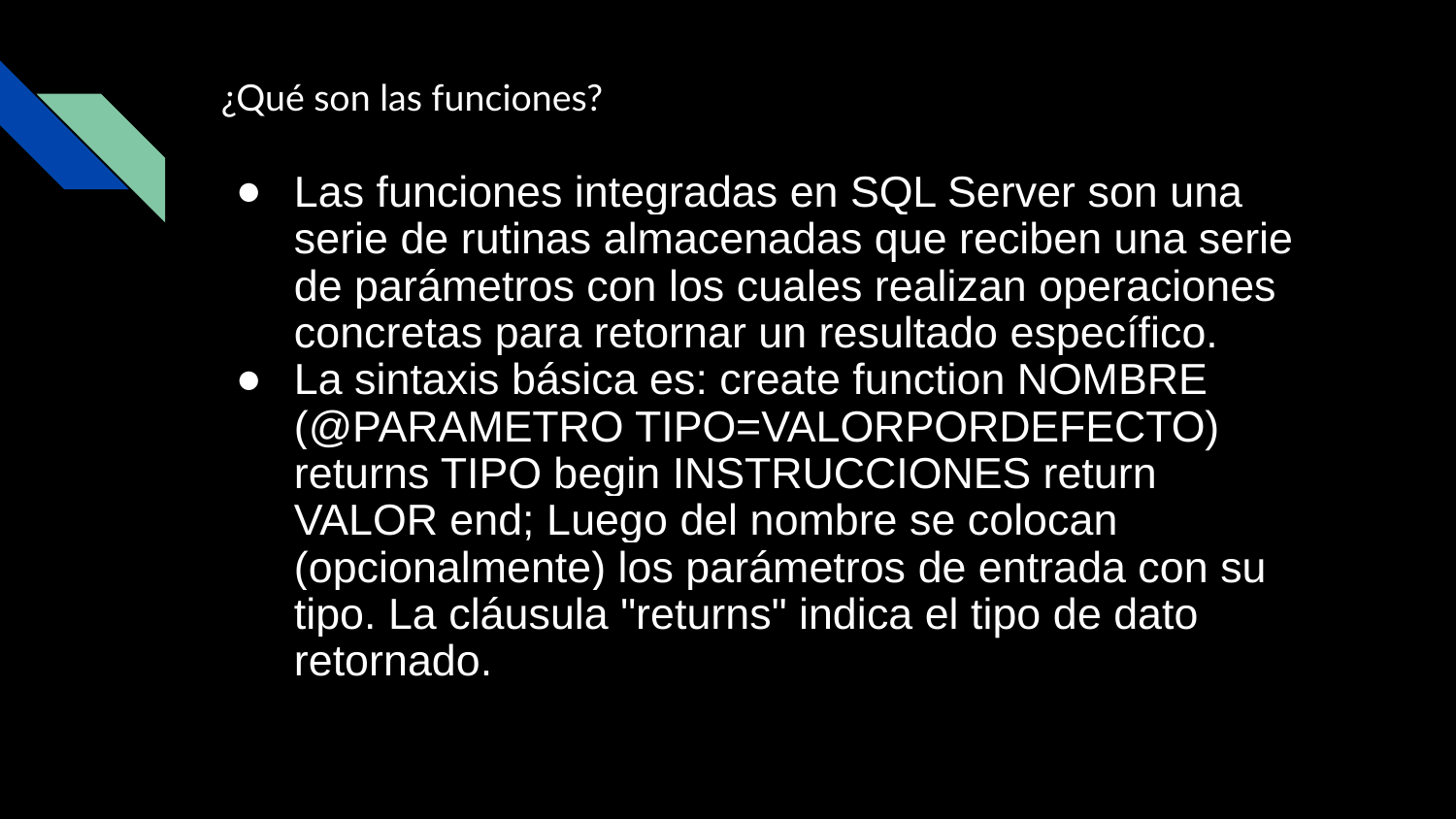

# ¿Qué son las funciones?
Las funciones integradas en SQL Server son una serie de rutinas almacenadas que reciben una serie de parámetros con los cuales realizan operaciones concretas para retornar un resultado específico.
La sintaxis básica es: create function NOMBRE (@PARAMETRO TIPO=VALORPORDEFECTO) returns TIPO begin INSTRUCCIONES return VALOR end; Luego del nombre se colocan (opcionalmente) los parámetros de entrada con su tipo. La cláusula "returns" indica el tipo de dato retornado.